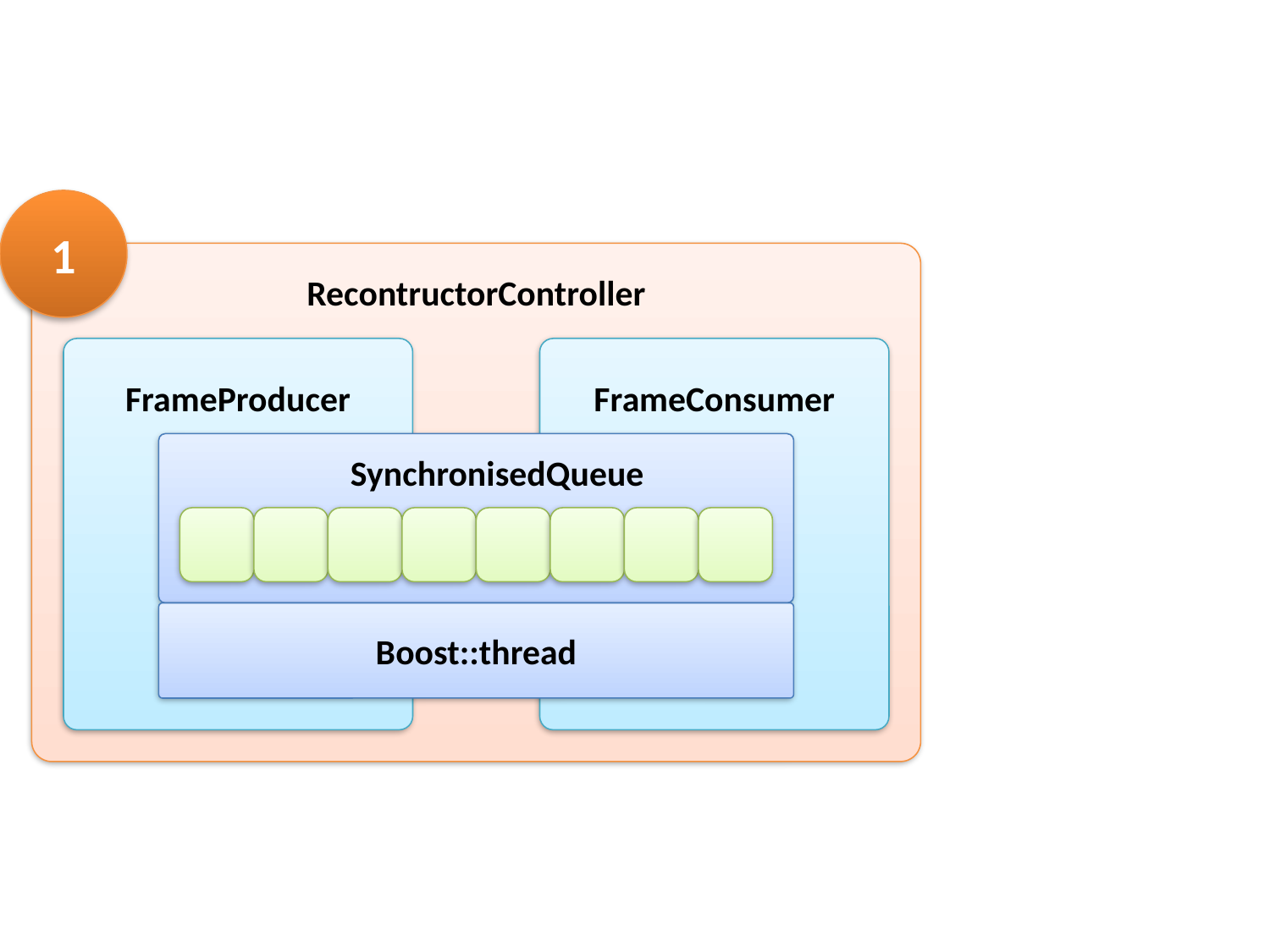

#
1

RecontructorController

FrameProducer
FrameConsumer

SynchronisedQueue

Boost::thread